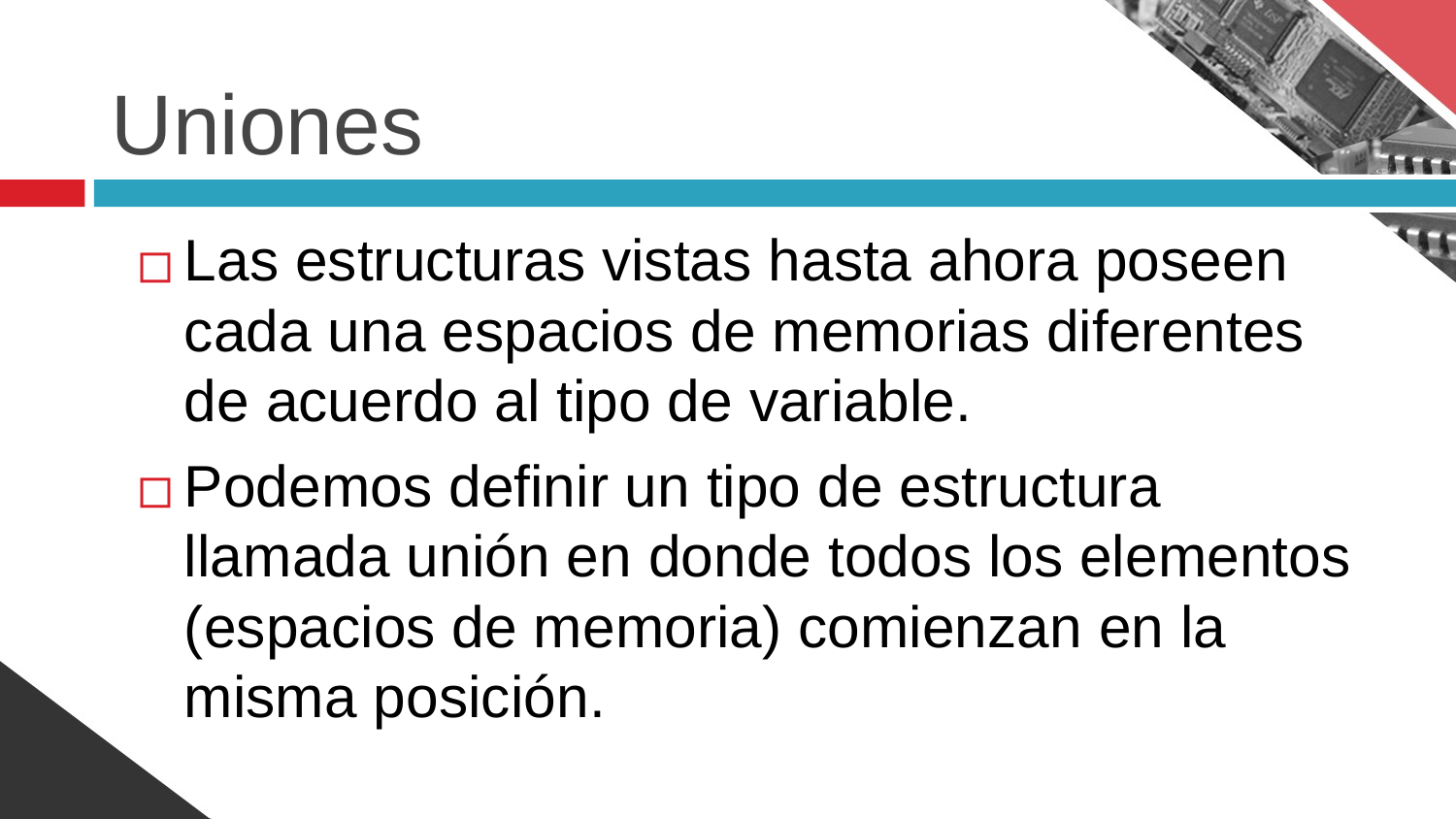

# Uniones
Las estructuras vistas hasta ahora poseen cada una espacios de memorias diferentes de acuerdo al tipo de variable.
Podemos definir un tipo de estructura llamada unión en donde todos los elementos (espacios de memoria) comienzan en la misma posición.